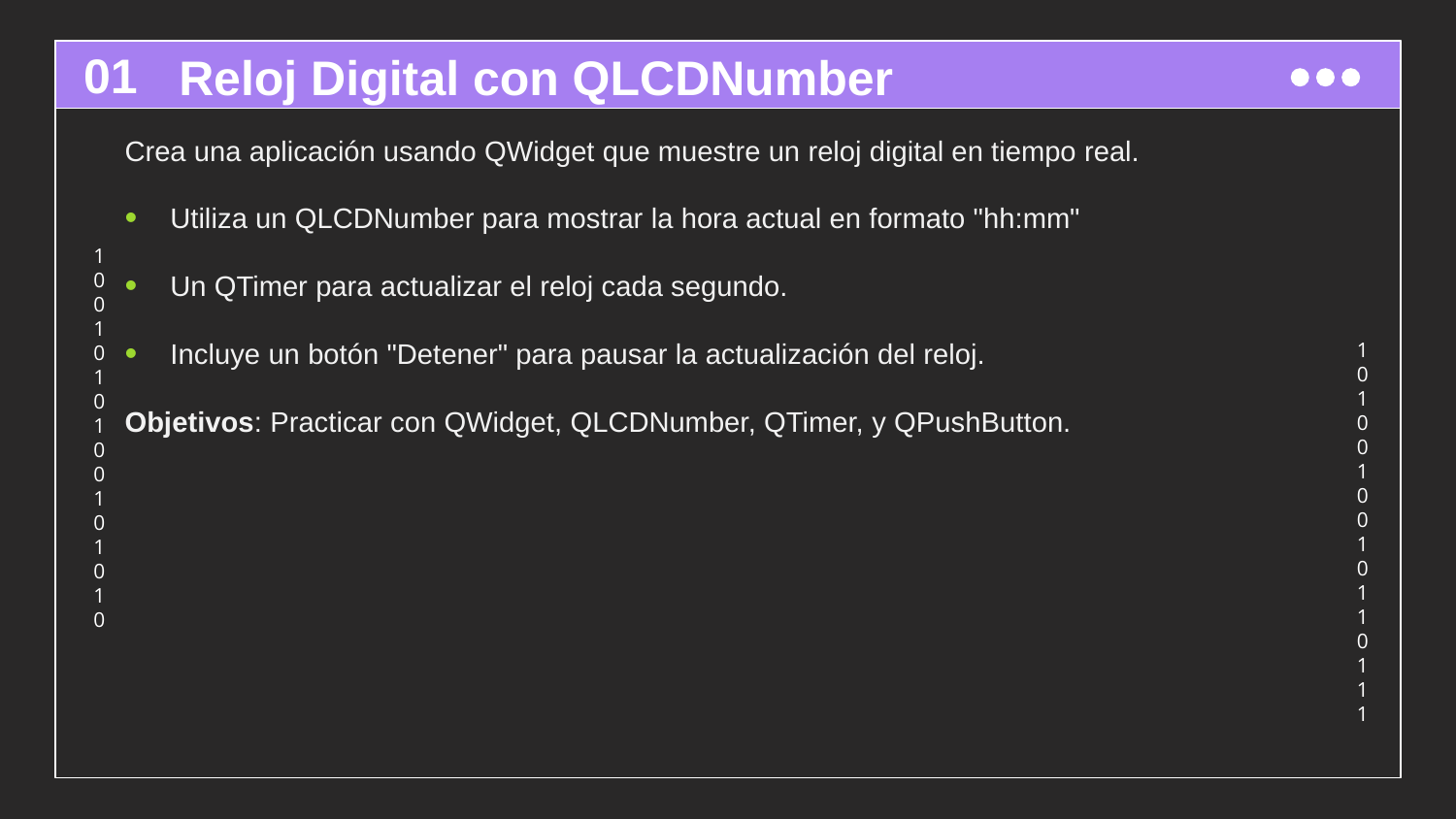

# Reloj Digital con QLCDNumber
01
Crea una aplicación usando QWidget que muestre un reloj digital en tiempo real.

Utiliza un QLCDNumber para mostrar la hora actual en formato "hh:mm"

Un QTimer para actualizar el reloj cada segundo.

Incluye un botón "Detener" para pausar la actualización del reloj.
Objetivos: Practicar con QWidget, QLCDNumber, QTimer, y QPushButton.